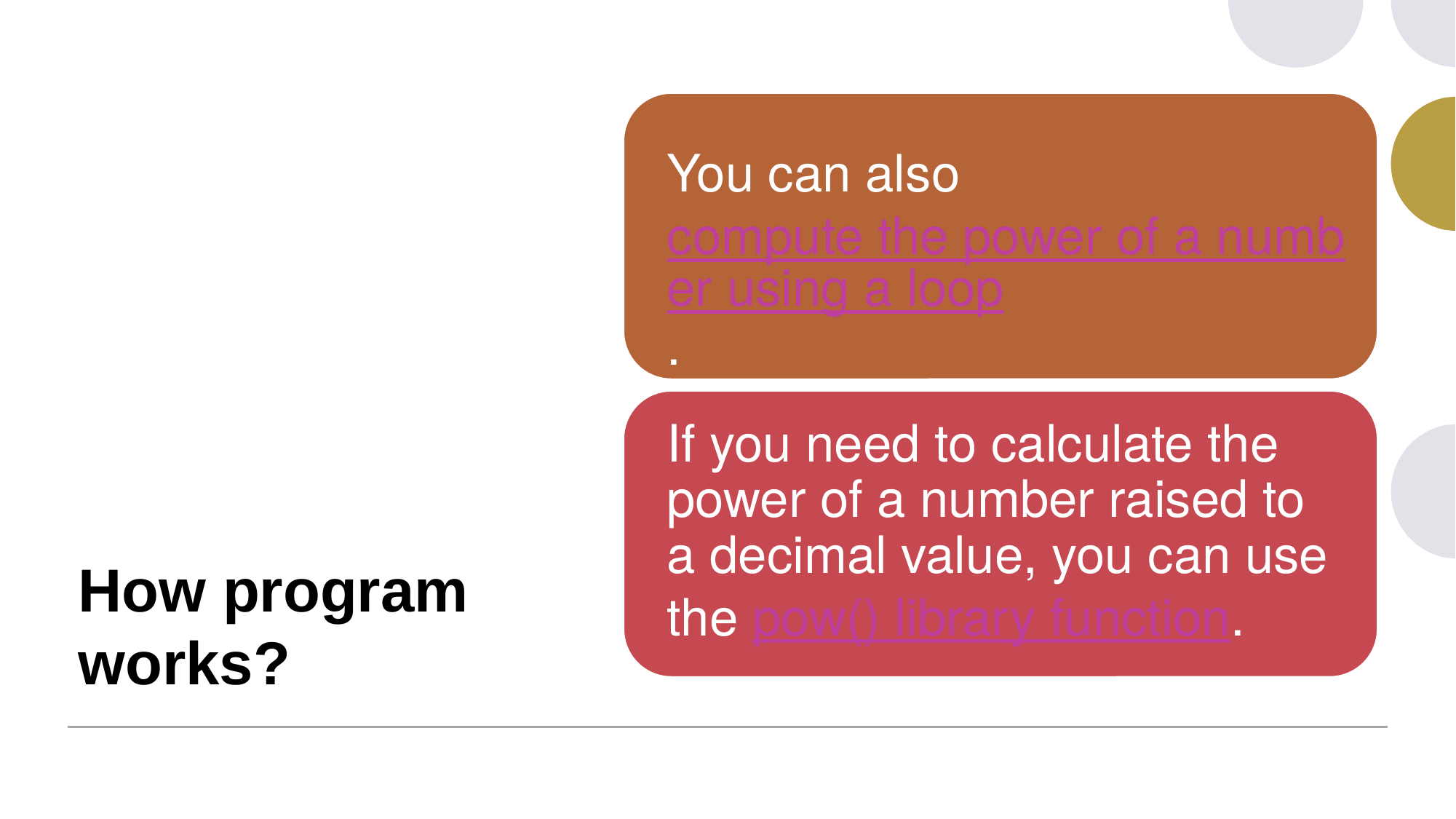

You can also compute the power of a number using a loop.
If you need to calculate the power of a number raised to a decimal value, you can use the pow() library function.
# How program works?